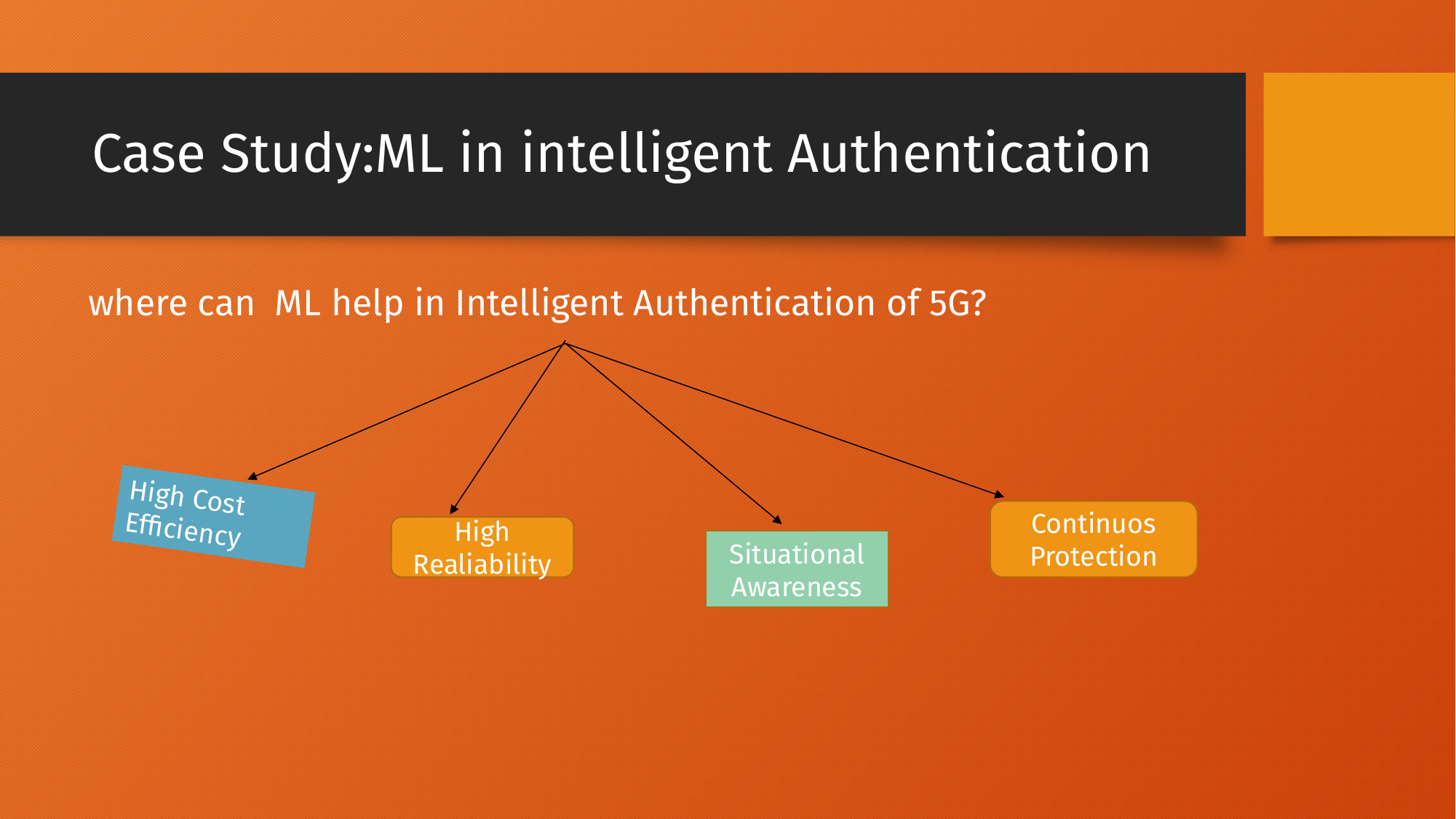

# Case Study:ML in intelligent Authentication
        where can  ML help in Intelligent Authentication of 5G?

High Cost
Efficiency
Continuos Protection
High Realiability
Situational Awareness